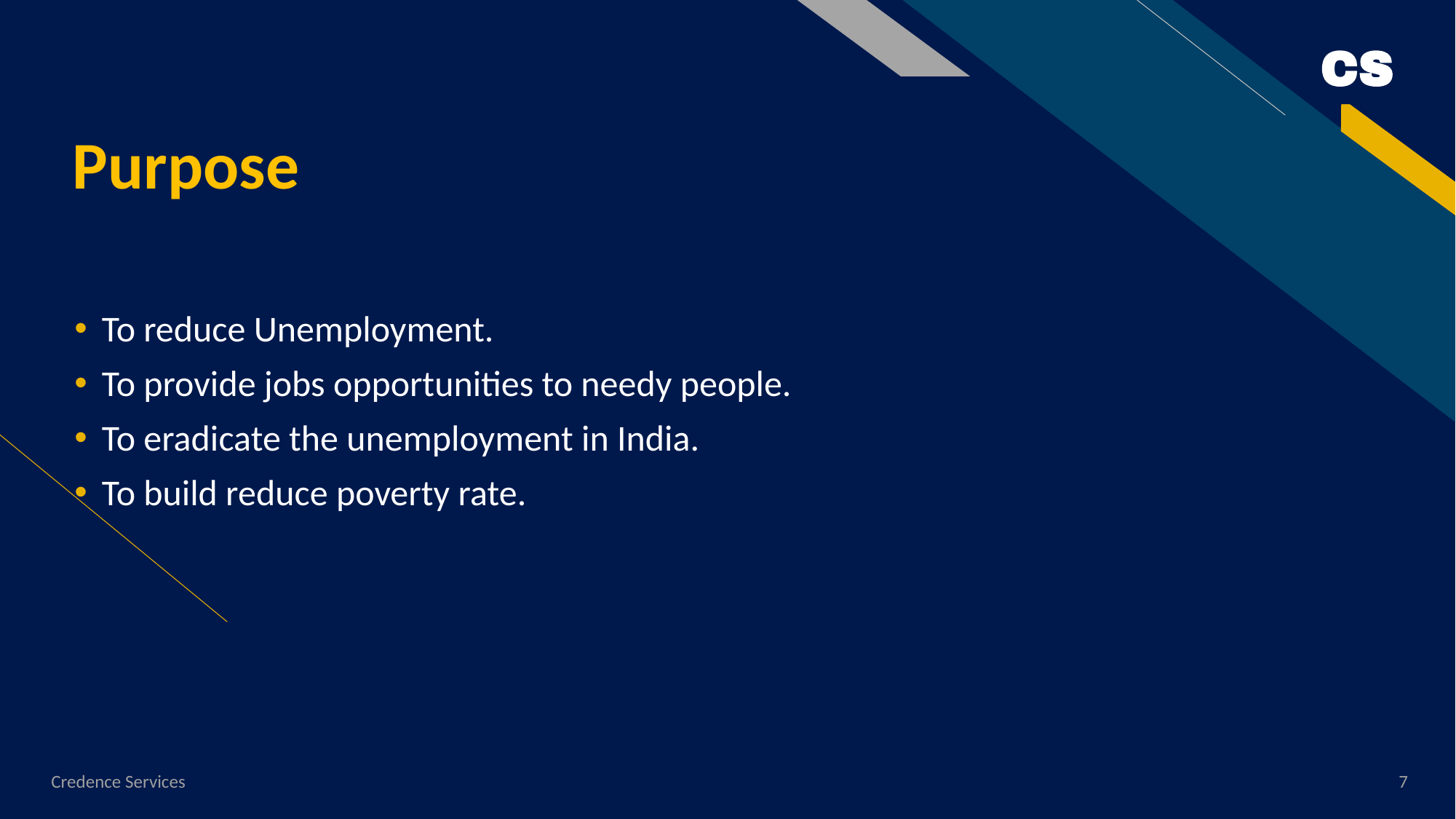

CS

# Purpose

To reduce Unemployment.
To provide jobs opportunities to needy people.
To eradicate the unemployment in India.
To build reduce poverty rate.

Credence Services
7